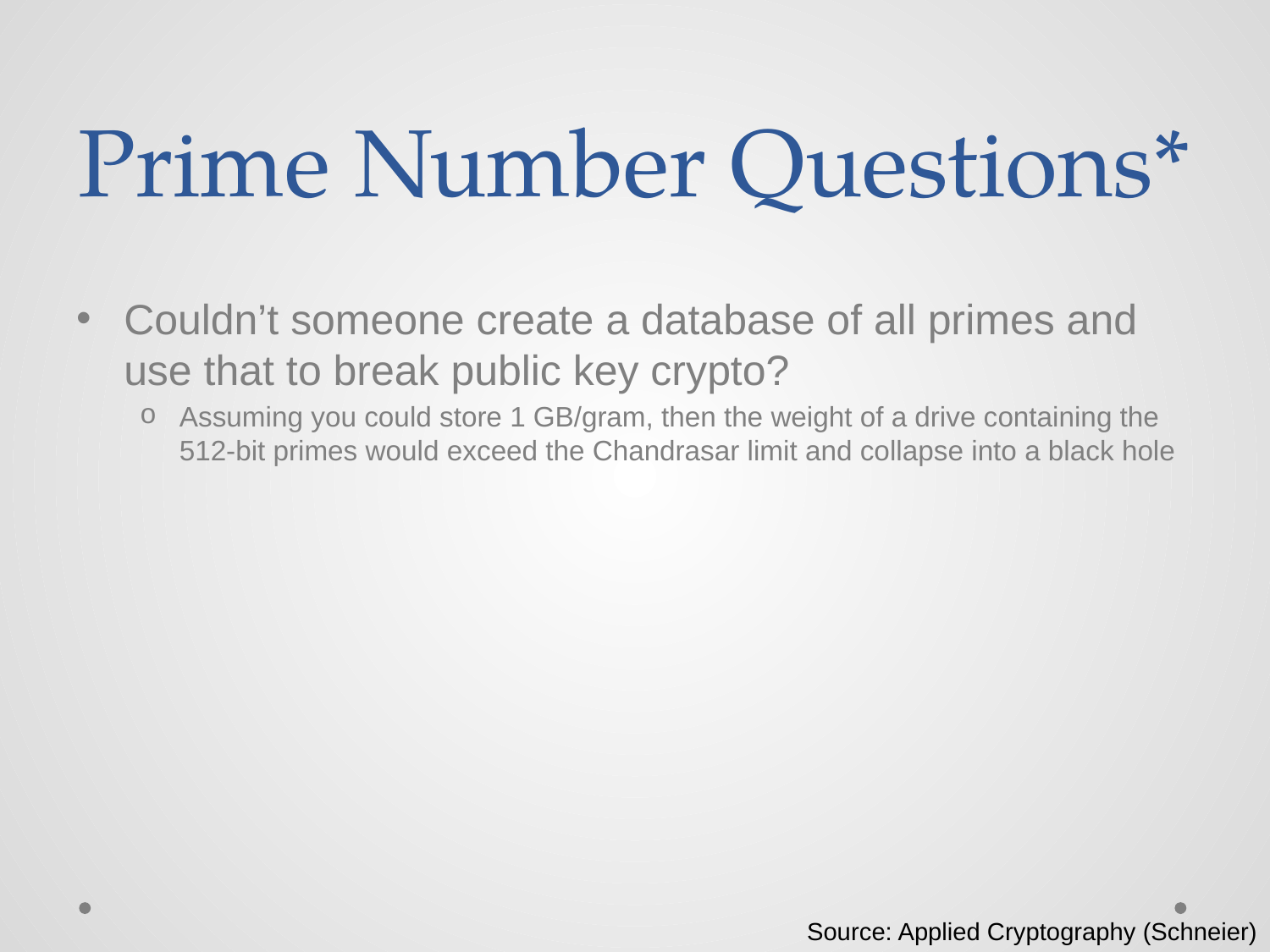

# Prime Number Questions*
Couldn’t someone create a database of all primes and use that to break public key crypto?
Assuming you could store 1 GB/gram, then the weight of a drive containing the 512-bit primes would exceed the Chandrasar limit and collapse into a black hole
Source: Applied Cryptography (Schneier)